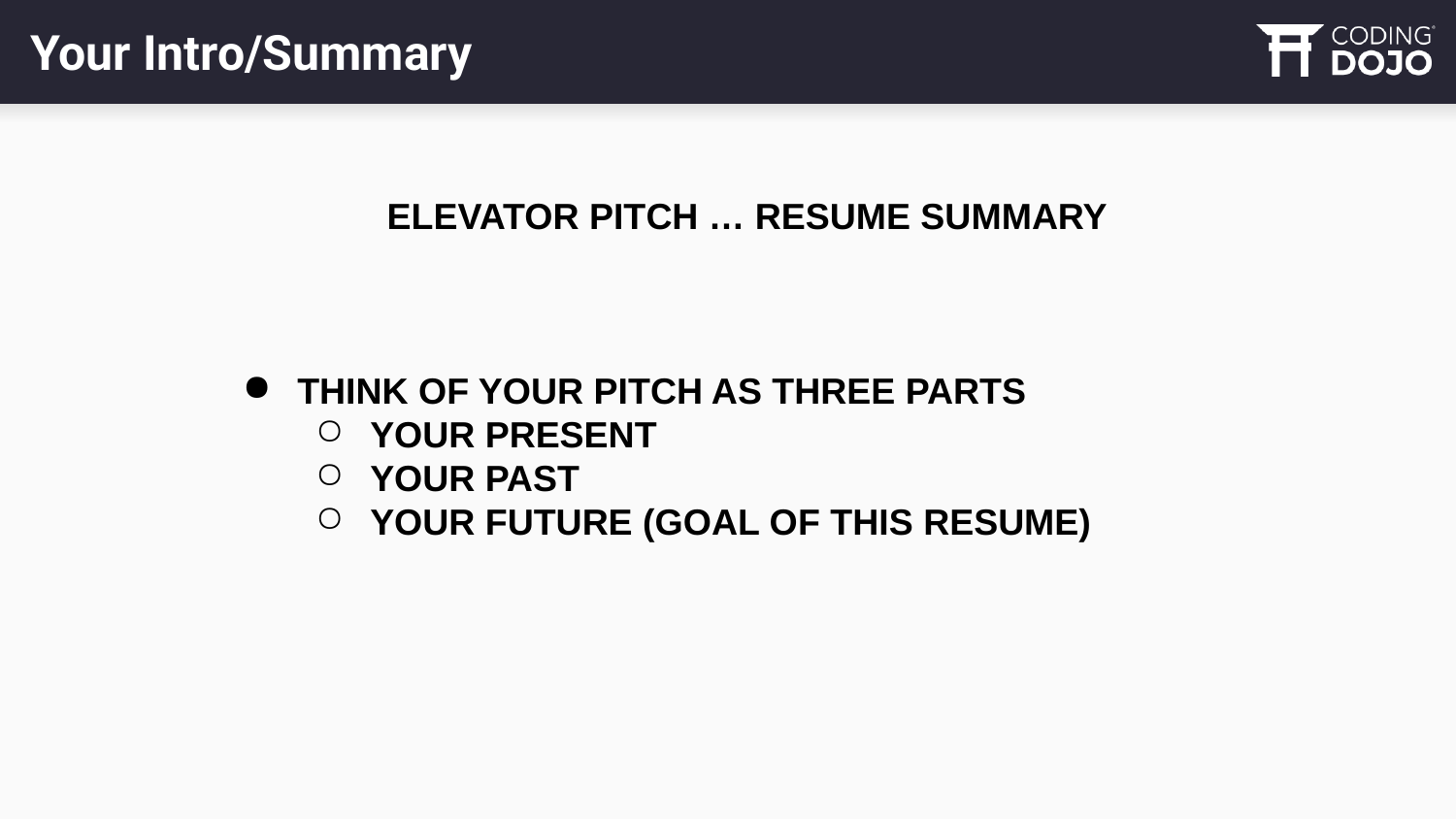

# Your Intro/Summary
ELEVATOR PITCH … RESUME SUMMARY

THINK OF YOUR PITCH AS THREE PARTS
YOUR PRESENT
YOUR PAST
YOUR FUTURE (GOAL OF THIS RESUME)